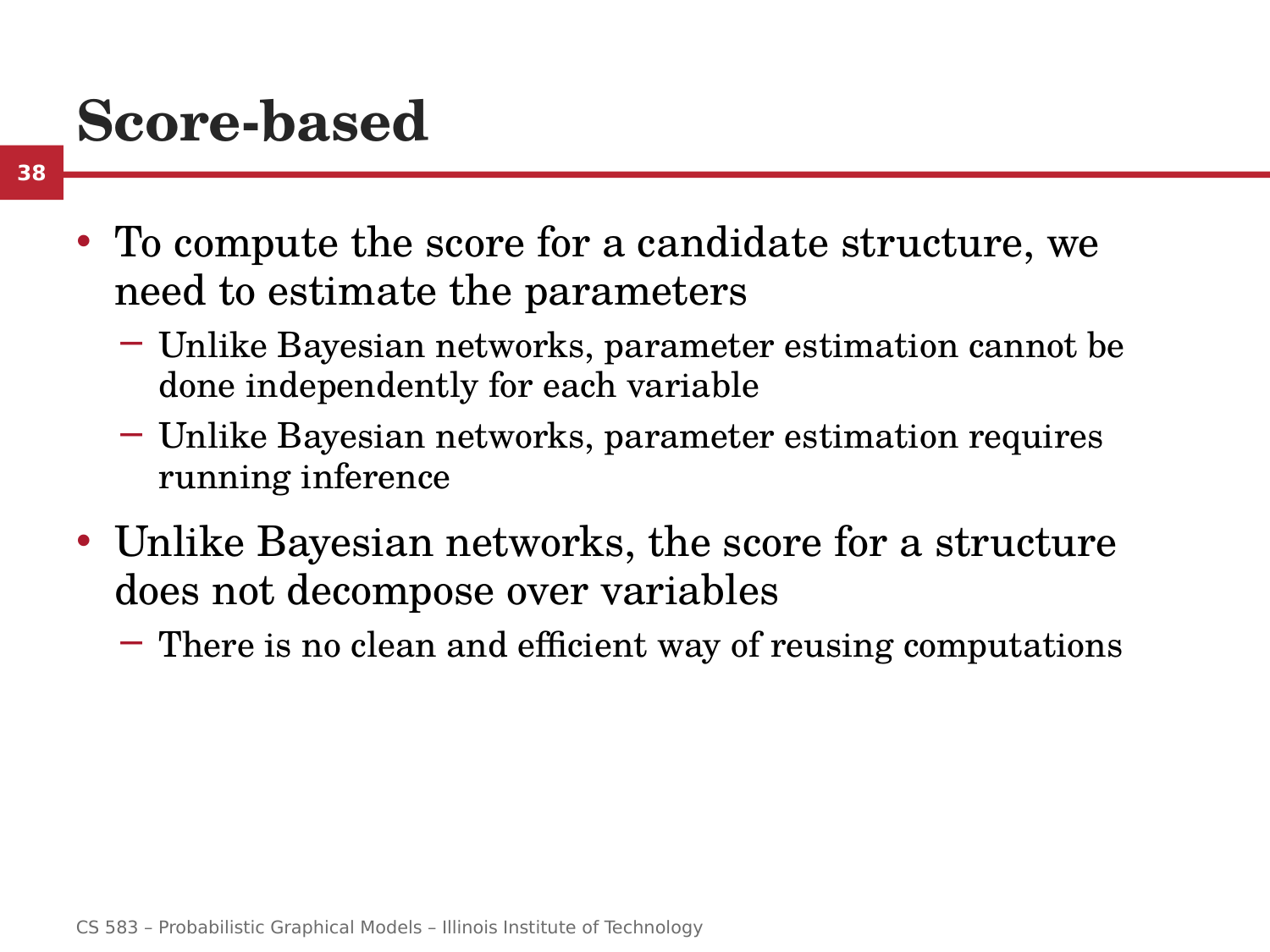

# Score-based
To compute the score for a candidate structure, we need to estimate the parameters
Unlike Bayesian networks, parameter estimation cannot be done independently for each variable
Unlike Bayesian networks, parameter estimation requires running inference
Unlike Bayesian networks, the score for a structure does not decompose over variables
There is no clean and efficient way of reusing computations

38
CS 583 – Probabilistic Graphical Models – Illinois Institute of Technology